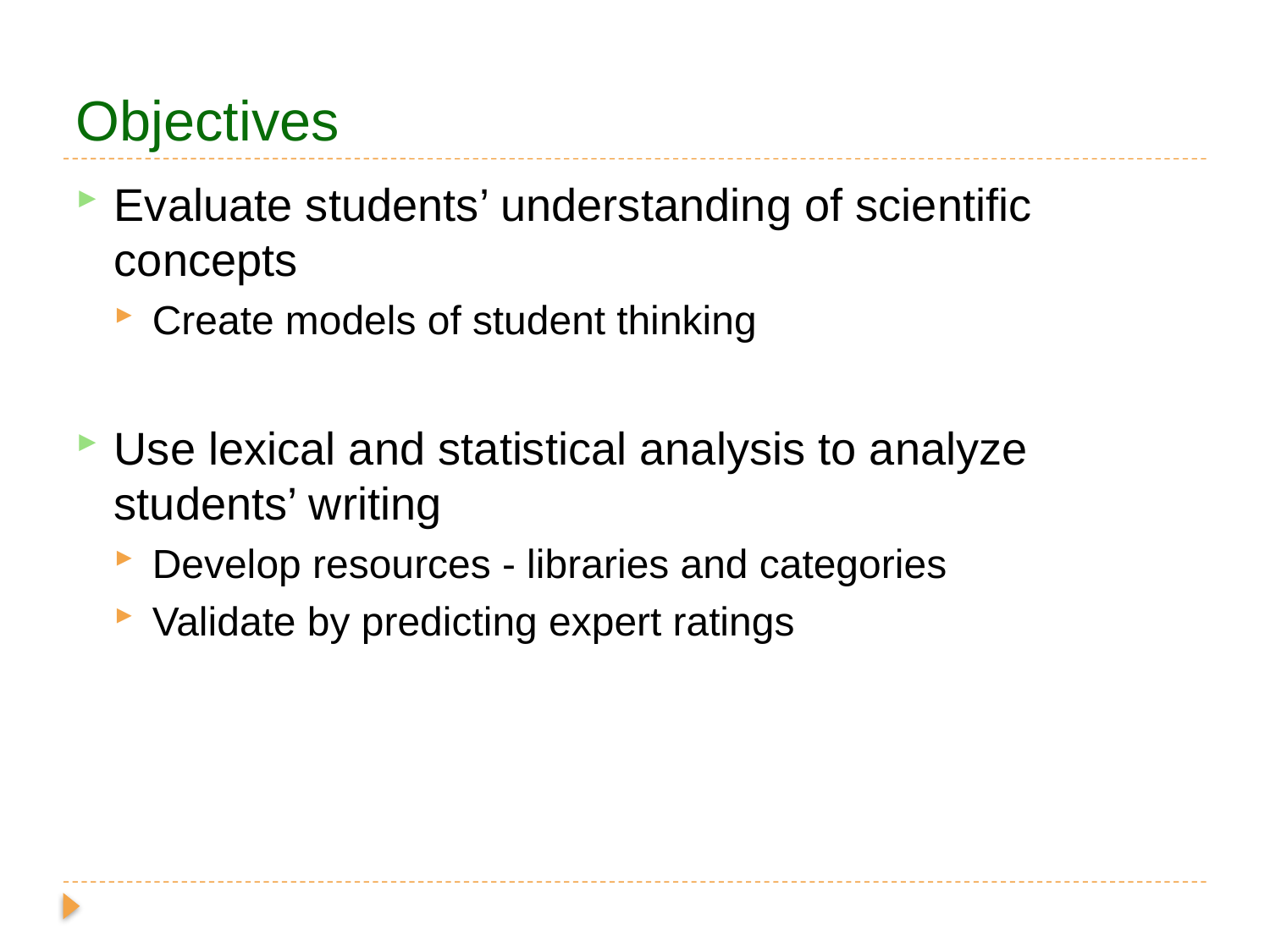

# Objectives
Evaluate students’ understanding of scientific concepts
Create models of student thinking

Use lexical and statistical analysis to analyze students’ writing
Develop resources - libraries and categories
Validate by predicting expert ratings